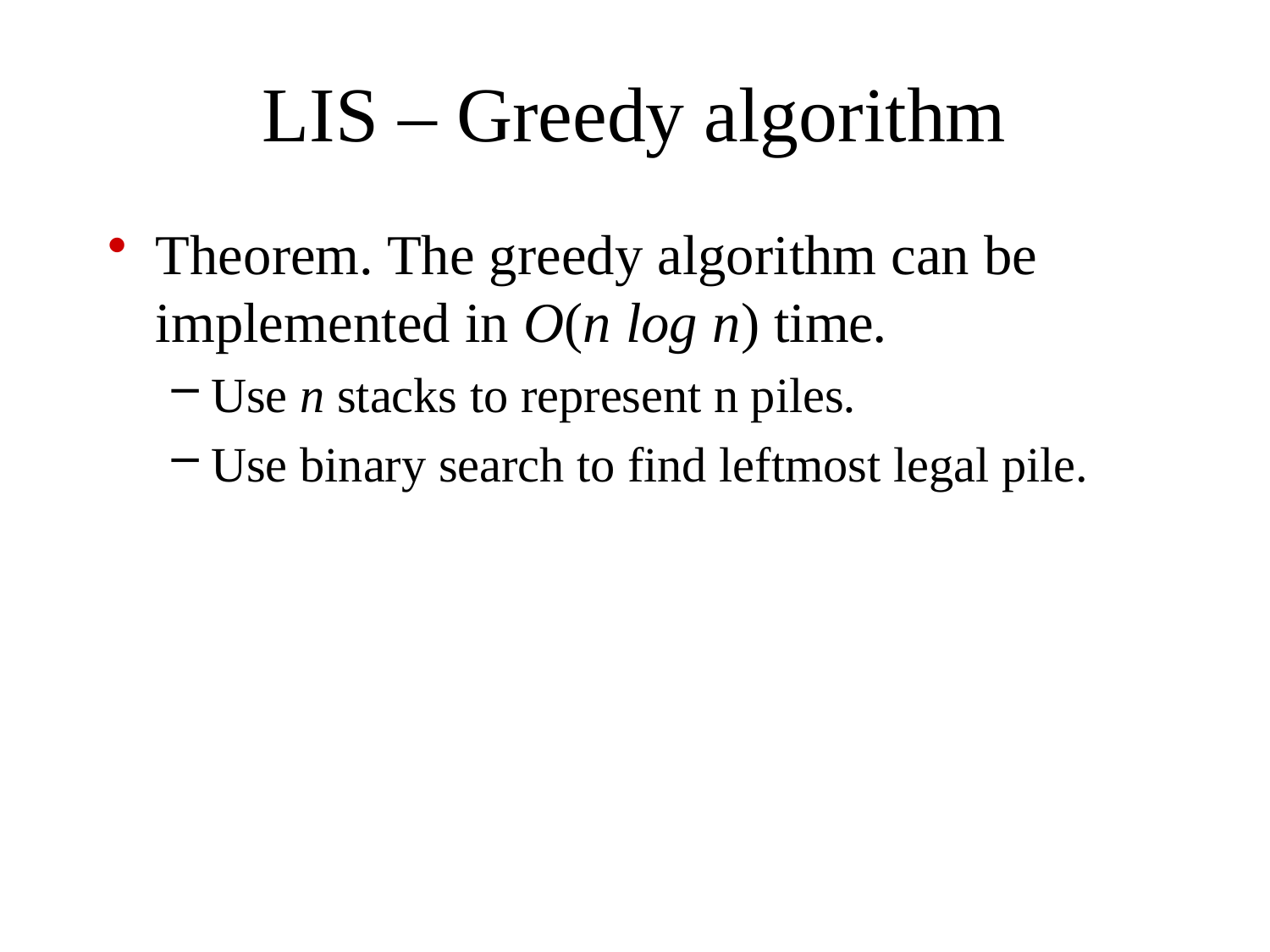

# LIS – Greedy algorithm
Theorem. The greedy algorithm can be implemented in O(n log n) time.
Use n stacks to represent n piles.
Use binary search to find leftmost legal pile.
49